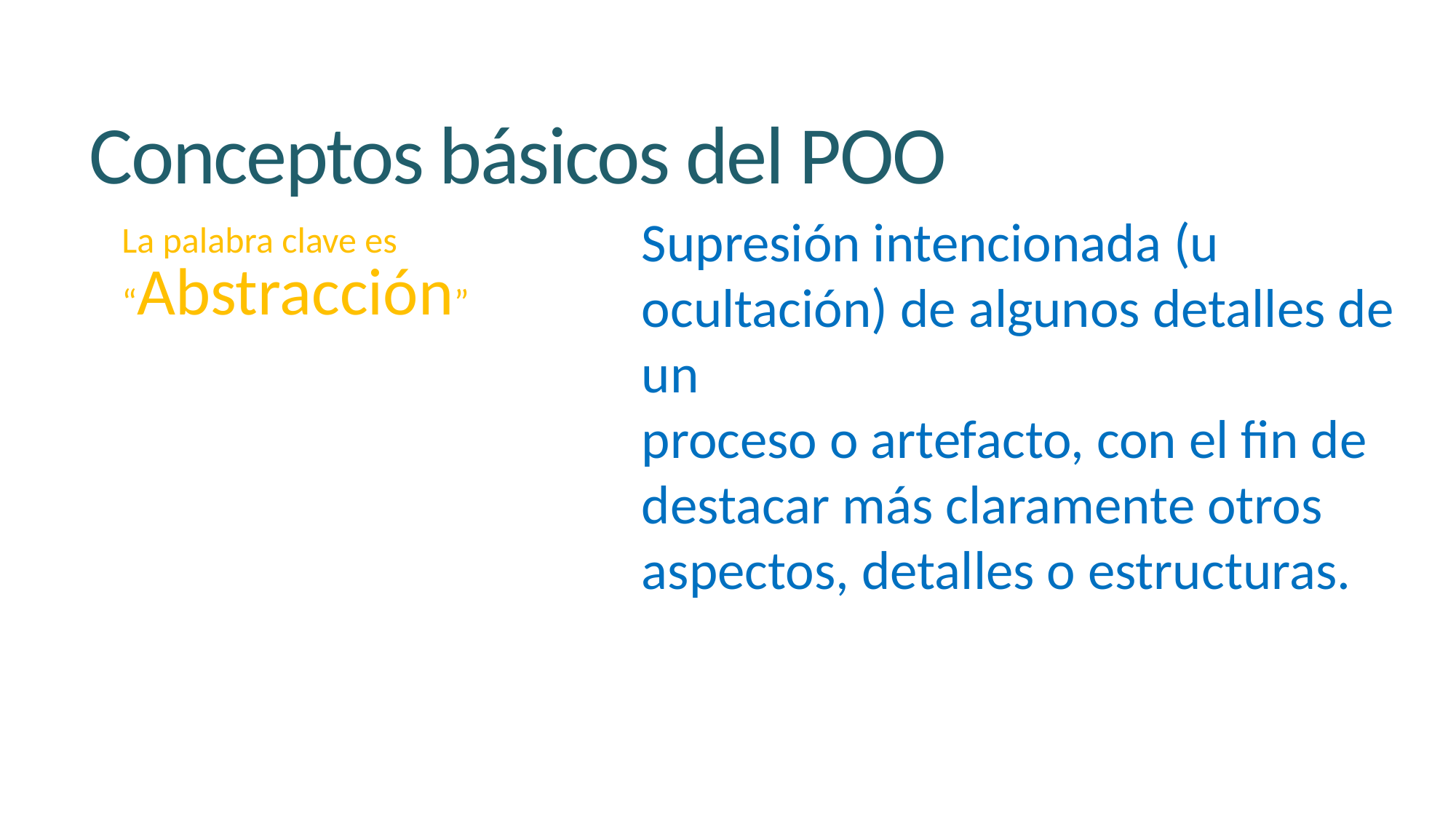

# Conceptos básicos del POO
Supresión intencionada (u ocultación) de algunos detalles de un
proceso o artefacto, con el fin de destacar más claramente otros
aspectos, detalles o estructuras.
La palabra clave es “Abstracción”